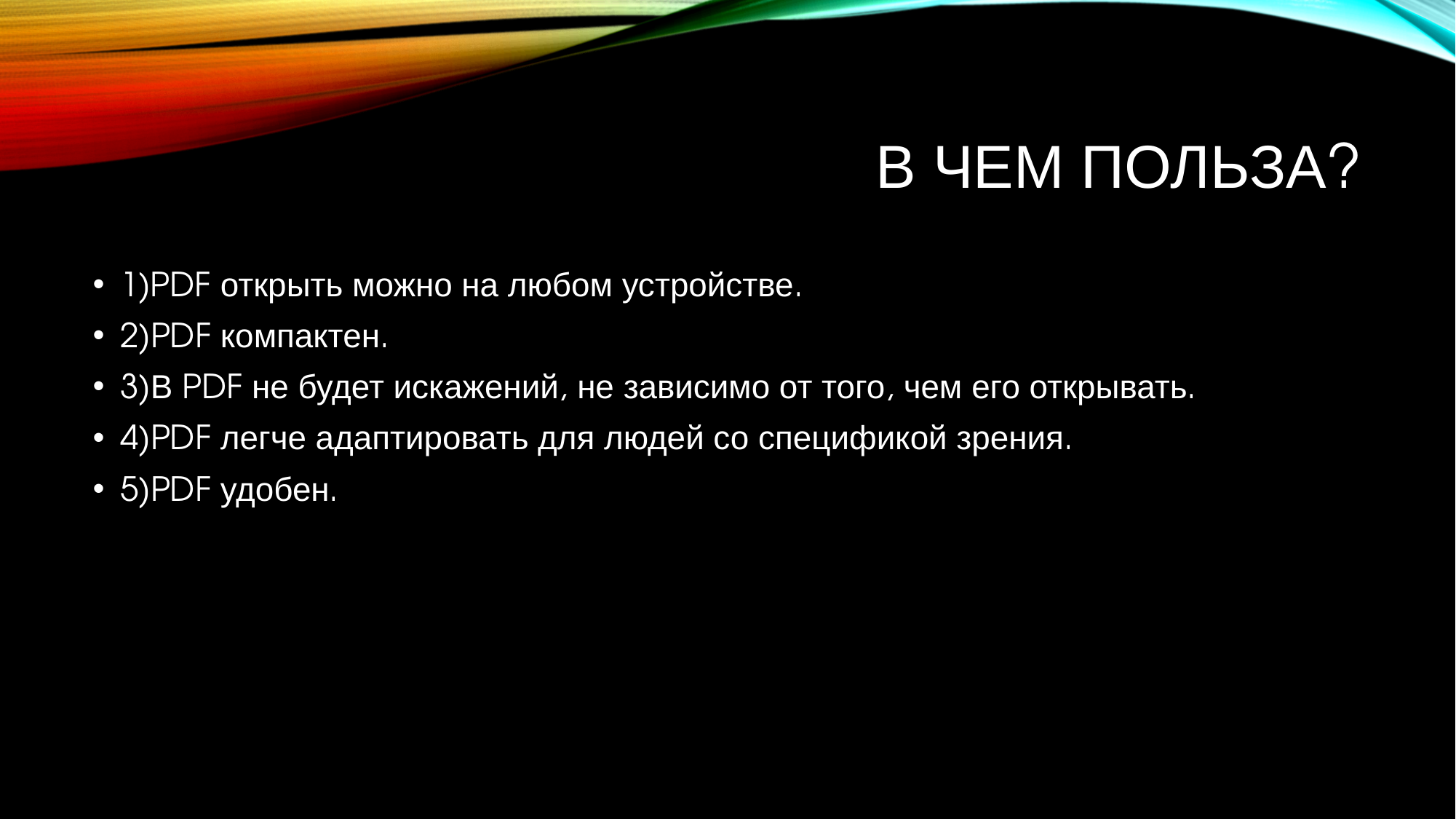

# В ЧЕМ ПОЛЬЗА?
1)PDF открыть можно на любом устройстве.
2)PDF компактен.
3)В PDF не будет искажений, не зависимо от того, чем его открывать.
4)PDF легче адаптировать для людей со спецификой зрения.
5)PDF удобен.